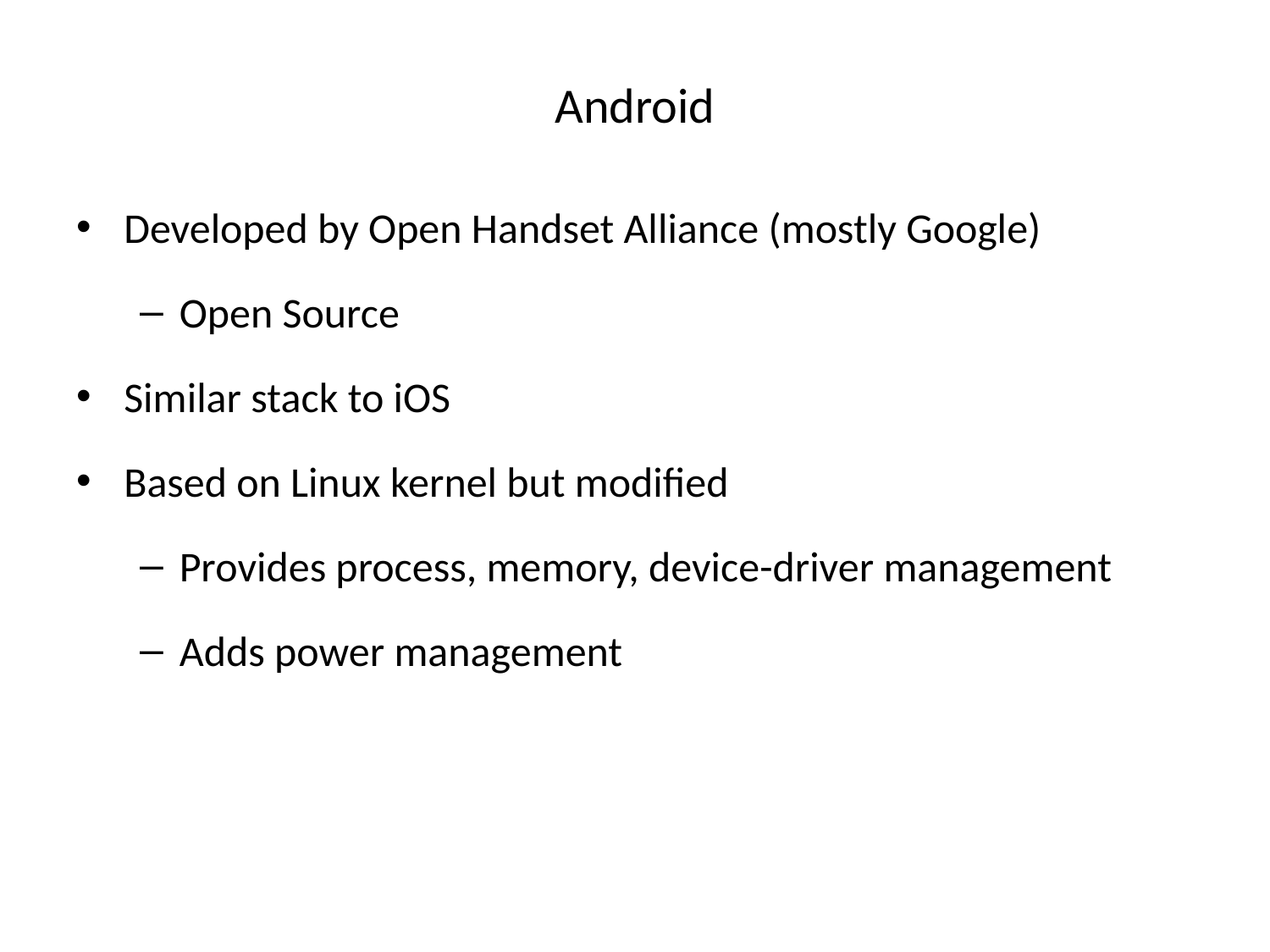

# Android
Developed by Open Handset Alliance (mostly Google)
Open Source
Similar stack to iOS
Based on Linux kernel but modified
Provides process, memory, device-driver management
Adds power management